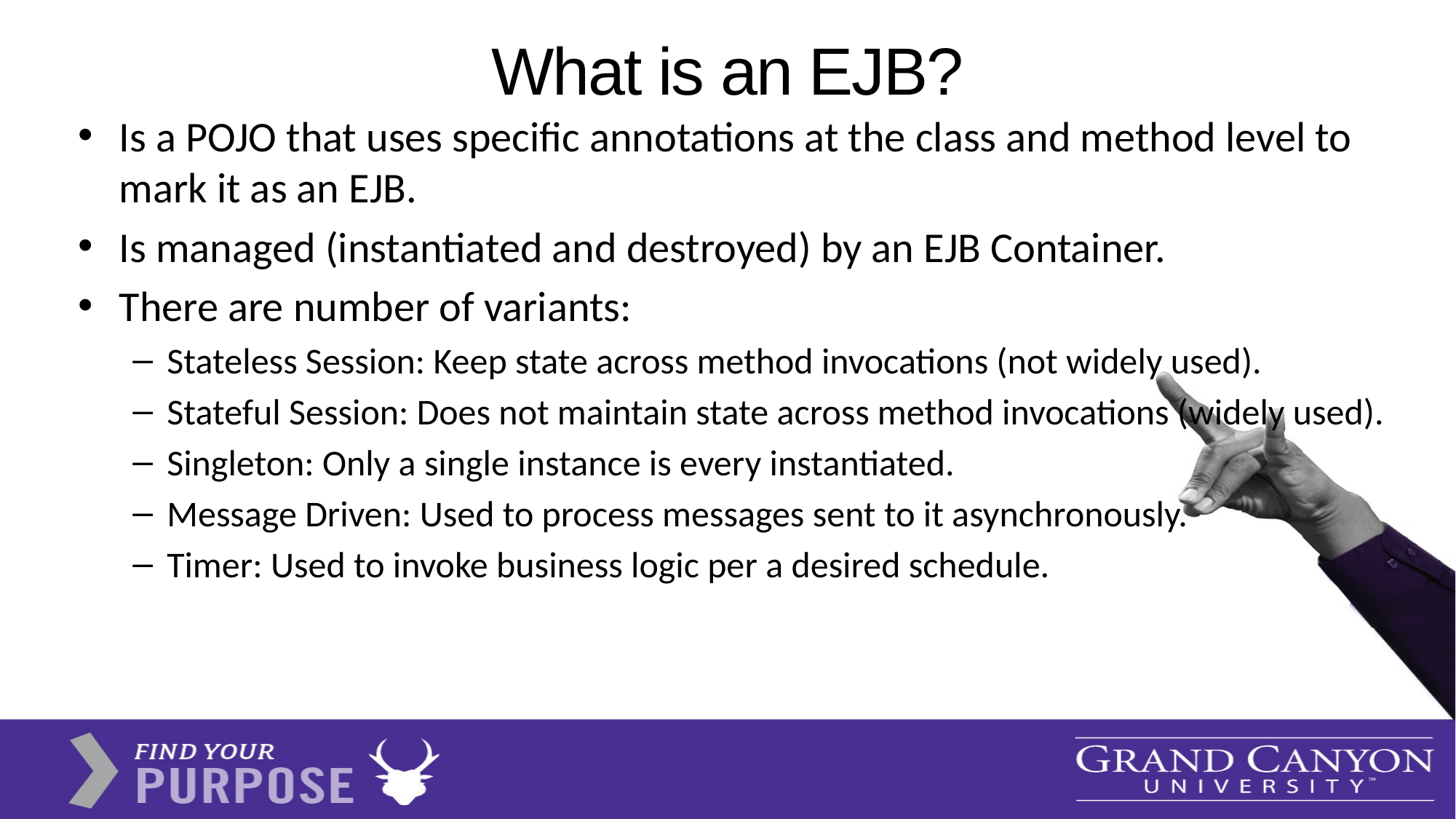

# What is an EJB?
Is a POJO that uses specific annotations at the class and method level to mark it as an EJB.
Is managed (instantiated and destroyed) by an EJB Container.
There are number of variants:
Stateless Session: Keep state across method invocations (not widely used).
Stateful Session: Does not maintain state across method invocations (widely used).
Singleton: Only a single instance is every instantiated.
Message Driven: Used to process messages sent to it asynchronously.
Timer: Used to invoke business logic per a desired schedule.